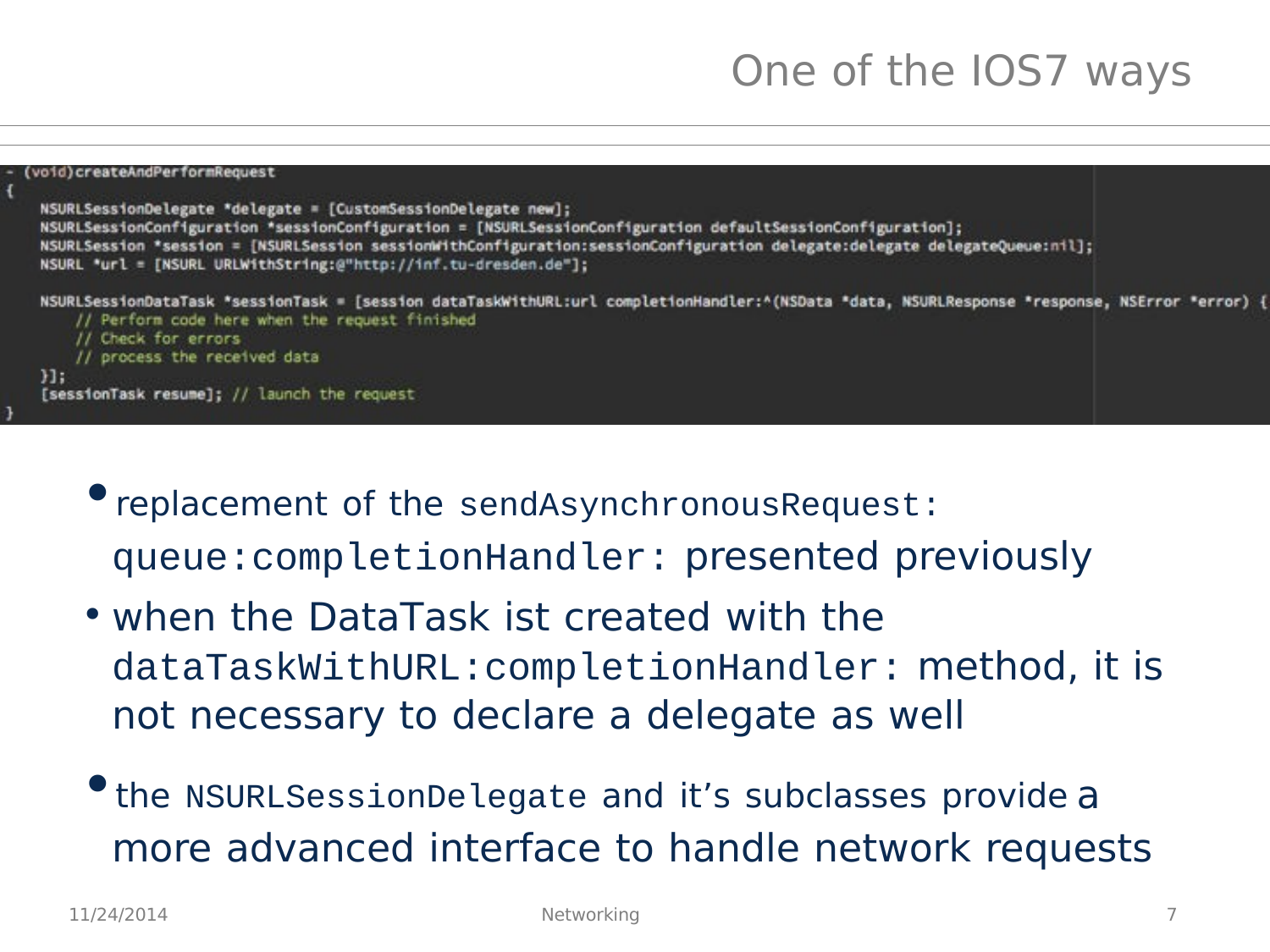

# One of the IOS7 ways

replacement of the sendAsynchronousRequest: queue:completionHandler: presented previously
when the DataTask ist created with the dataTaskWithURL:completionHandler: method, it is not necessary to declare a delegate as well
the NSURLSessionDelegate and it’s subclasses provide a more advanced interface to handle network requests
11/24/2014
Networking
7